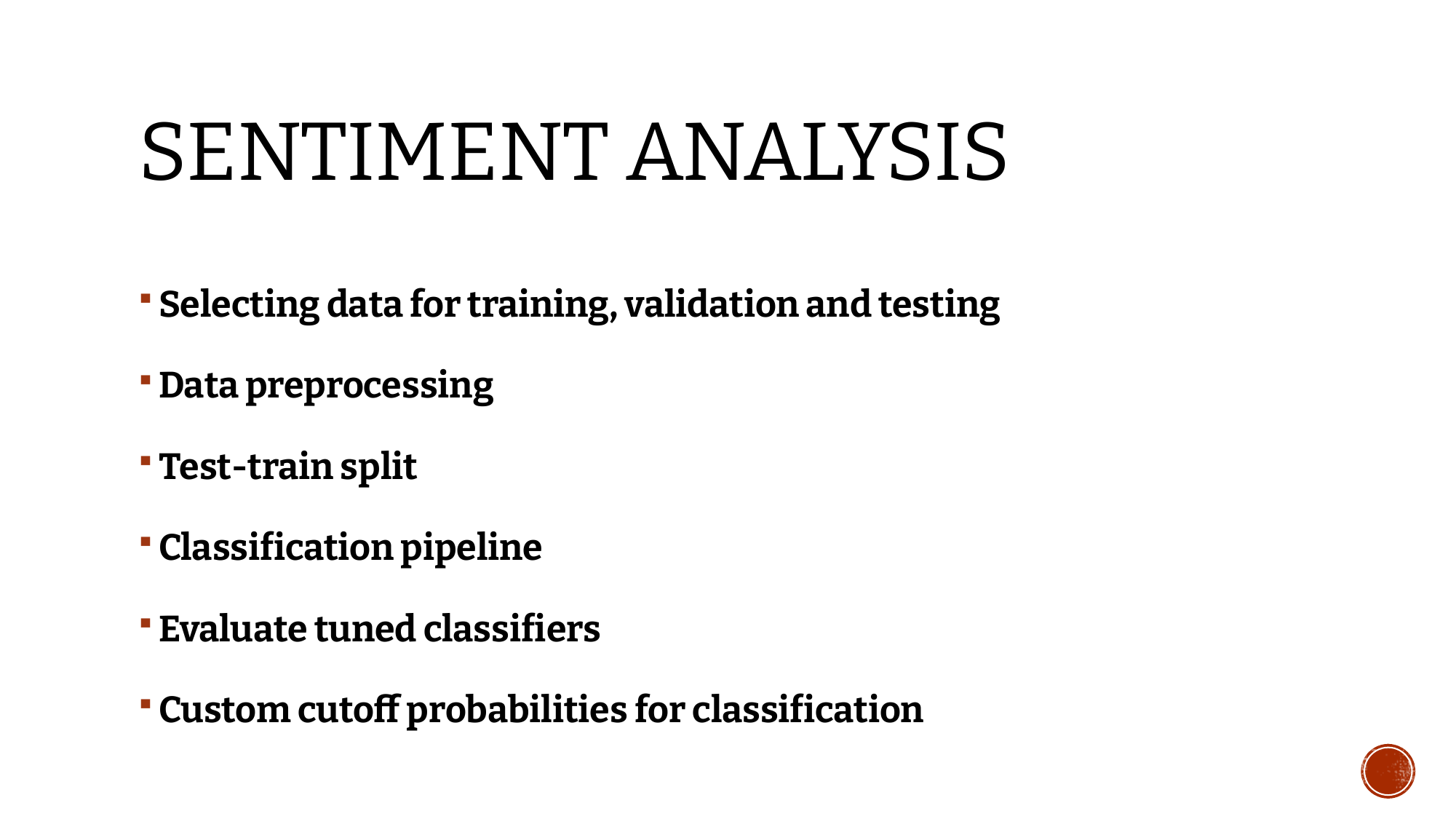

# Sentiment analysis
Selecting data for training, validation and testing
Data preprocessing
Test-train split
Classification pipeline
Evaluate tuned classifiers
Custom cutoff probabilities for classification